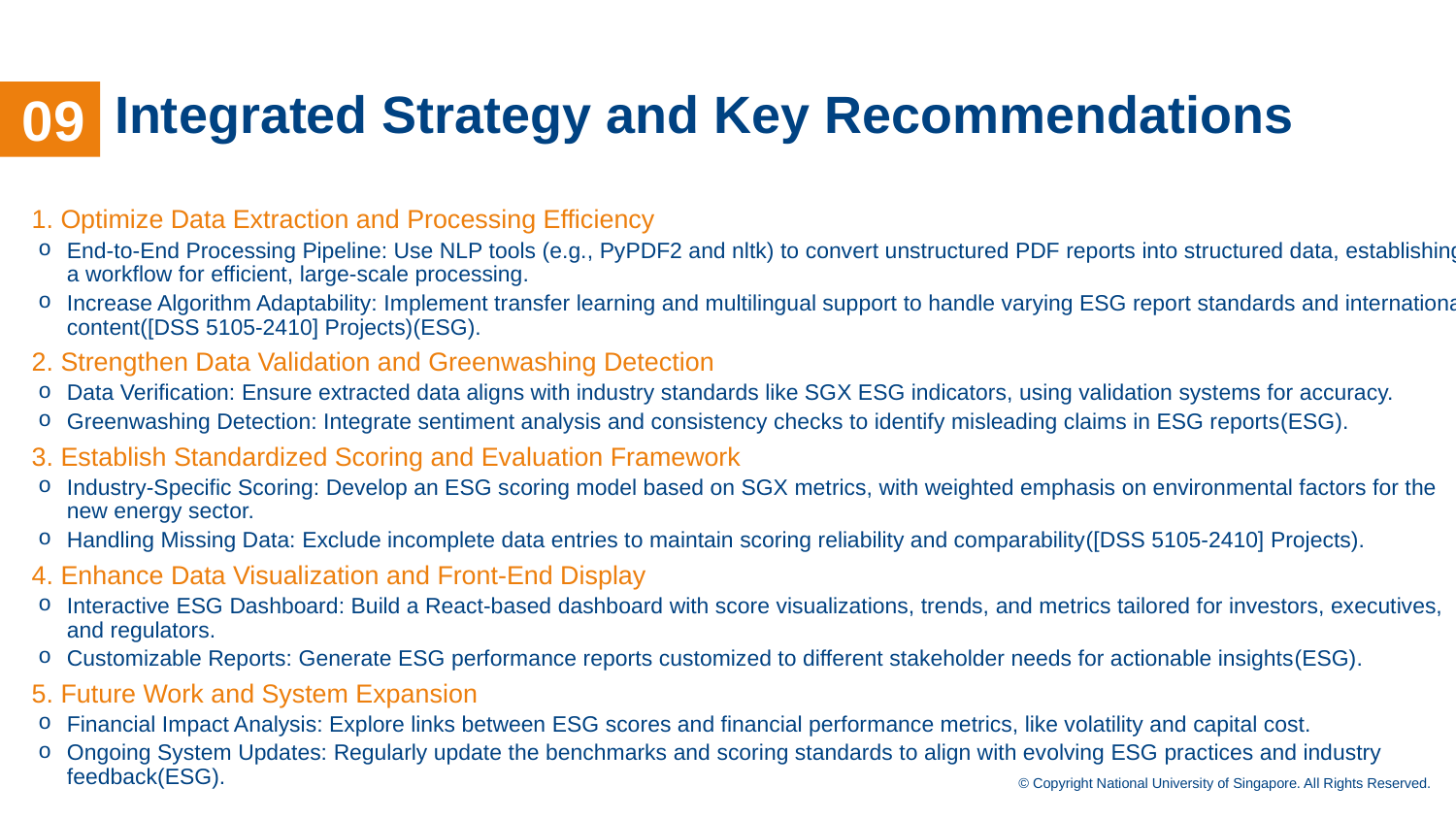

09
# Integrated Strategy and Key Recommendations
1. Optimize Data Extraction and Processing Efficiency
End-to-End Processing Pipeline: Use NLP tools (e.g., PyPDF2 and nltk) to convert unstructured PDF reports into structured data, establishing a workflow for efficient, large-scale processing.
Increase Algorithm Adaptability: Implement transfer learning and multilingual support to handle varying ESG report standards and international content​([DSS 5105-2410] Projects)​(ESG).
2. Strengthen Data Validation and Greenwashing Detection
Data Verification: Ensure extracted data aligns with industry standards like SGX ESG indicators, using validation systems for accuracy.
Greenwashing Detection: Integrate sentiment analysis and consistency checks to identify misleading claims in ESG reports​(ESG).
3. Establish Standardized Scoring and Evaluation Framework
Industry-Specific Scoring: Develop an ESG scoring model based on SGX metrics, with weighted emphasis on environmental factors for the new energy sector.
Handling Missing Data: Exclude incomplete data entries to maintain scoring reliability and comparability​([DSS 5105-2410] Projects).
4. Enhance Data Visualization and Front-End Display
Interactive ESG Dashboard: Build a React-based dashboard with score visualizations, trends, and metrics tailored for investors, executives, and regulators.
Customizable Reports: Generate ESG performance reports customized to different stakeholder needs for actionable insights​(ESG).
5. Future Work and System Expansion
Financial Impact Analysis: Explore links between ESG scores and financial performance metrics, like volatility and capital cost.
Ongoing System Updates: Regularly update the benchmarks and scoring standards to align with evolving ESG practices and industry feedback​(ESG).